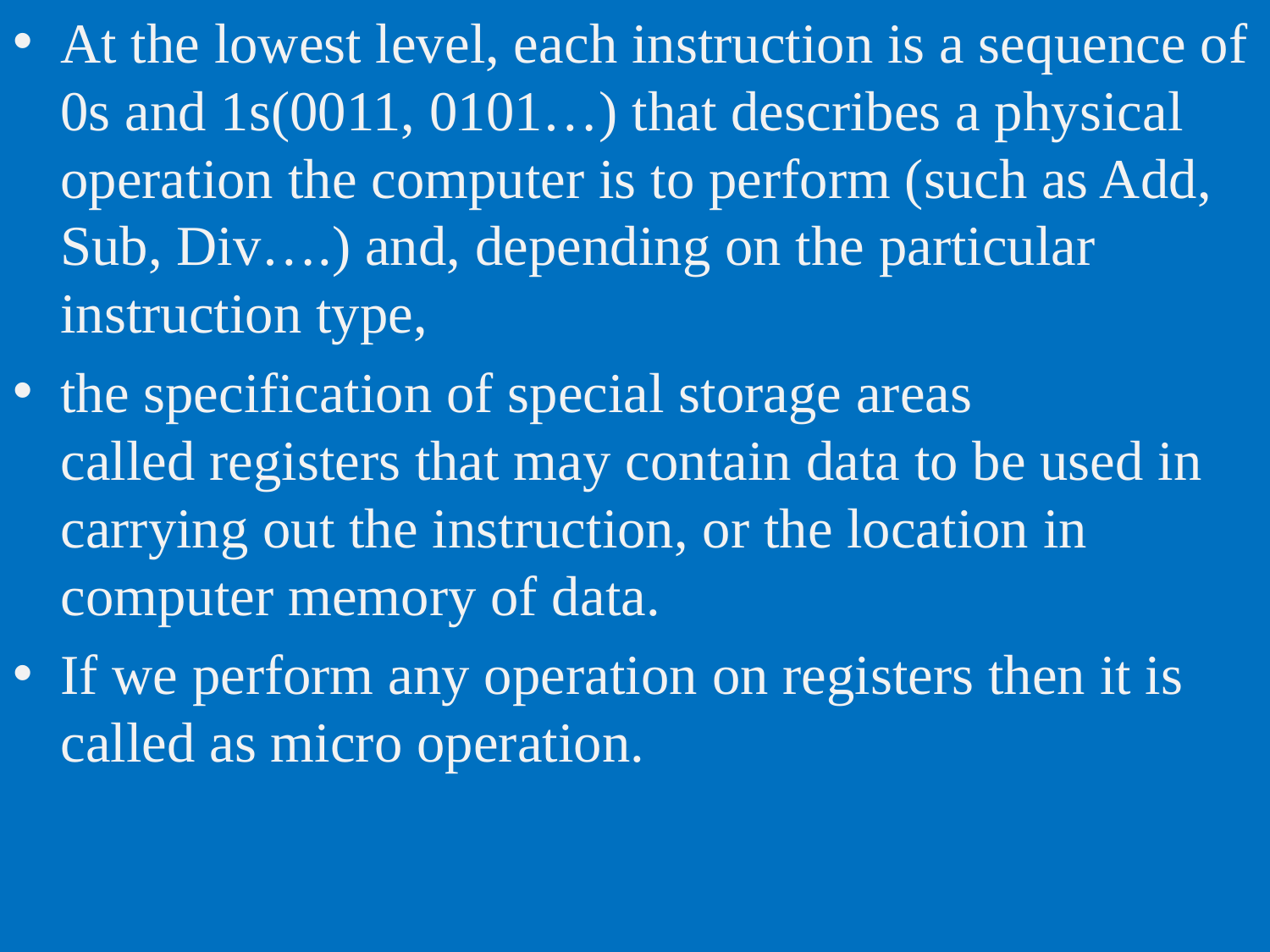

At the lowest level, each instruction is a sequence of 0s and 1s(0011, 0101…) that describes a physical operation the computer is to perform (such as Add, Sub, Div….) and, depending on the particular instruction type,
the specification of special storage areas called registers that may contain data to be used in carrying out the instruction, or the location in computer memory of data.
If we perform any operation on registers then it is called as micro operation.